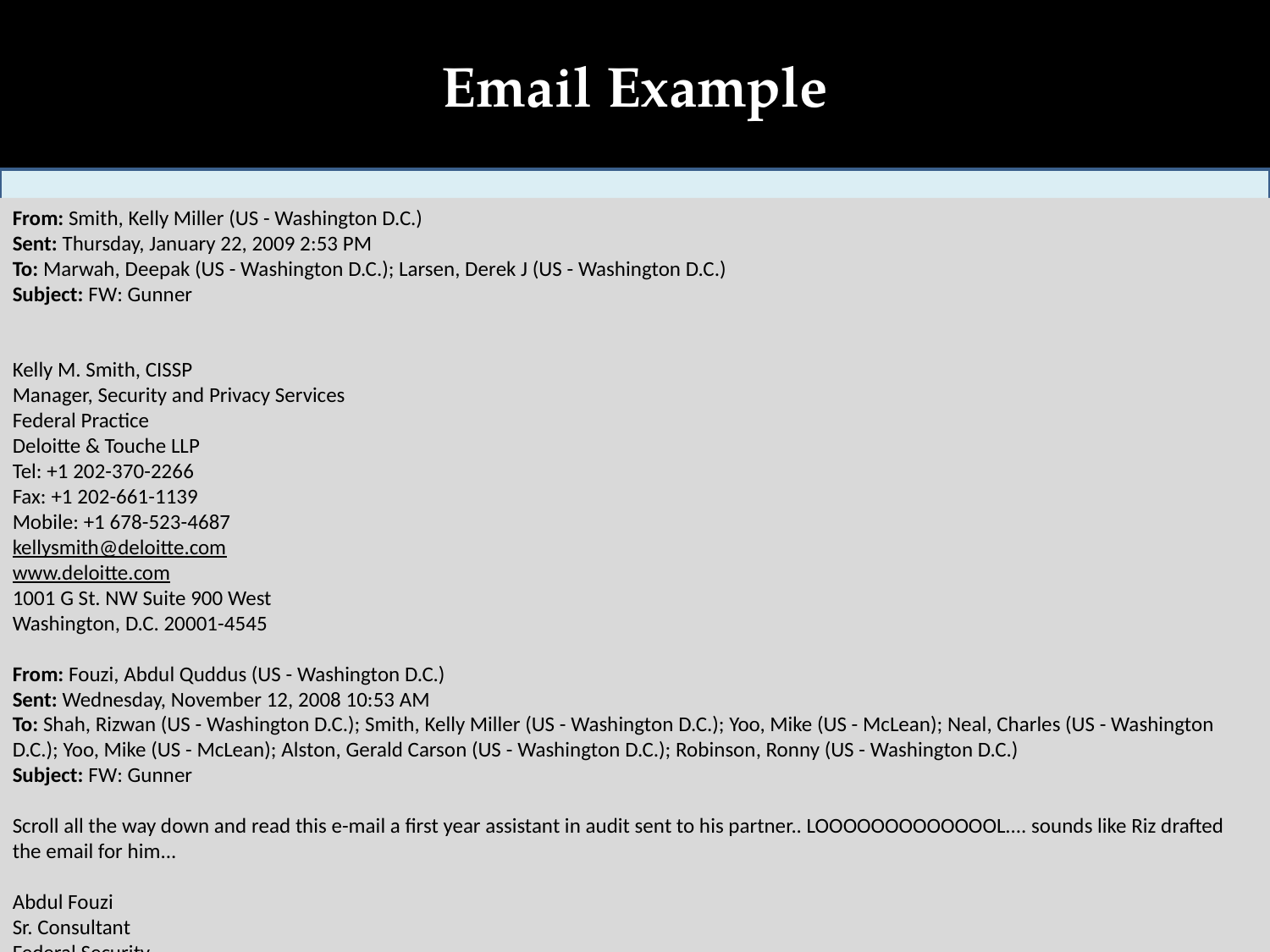

Email Example

From: Smith, Kelly Miller (US - Washington D.C.)
Sent: Thursday, January 22, 2009 2:53 PM
To: Marwah, Deepak (US - Washington D.C.); Larsen, Derek J (US - Washington D.C.)
Subject: FW: Gunner

Kelly M. Smith, CISSP
Manager, Security and Privacy Services
Federal Practice
Deloitte & Touche LLP
Tel: +1 202-370-2266
Fax: +1 202-661-1139
Mobile: +1 678-523-4687
kellysmith@deloitte.com
www.deloitte.com
1001 G St. NW Suite 900 West
Washington, D.C. 20001-4545

From: Fouzi, Abdul Quddus (US - Washington D.C.)
Sent: Wednesday, November 12, 2008 10:53 AM
To: Shah, Rizwan (US - Washington D.C.); Smith, Kelly Miller (US - Washington D.C.); Yoo, Mike (US - McLean); Neal, Charles (US - Washington D.C.); Yoo, Mike (US - McLean); Alston, Gerald Carson (US - Washington D.C.); Robinson, Ronny (US - Washington D.C.)
Subject: FW: Gunner

Scroll all the way down and read this e-mail a first year assistant in audit sent to his partner.. LOOOOOOOOOOOOOL.... sounds like Riz drafted the email for him...

Abdul Fouzi
Sr. Consultant
Federal Security
Deloitte & Touche LLP
 
Tel: +1 202 220 2942
Fax:+1 202 379 2066
afouzi@deloitte.com
www.deloitte.com

From: Sylvain, Didier M (US - Washington D.C.)
Sent: Wednesday, November 12, 2008 10:45 AM
To: Fouzi, Abdul Quddus (US - Washington D.C.)
Subject: FW: Gunner
Check the bottom...

THIS GUY

LOOOOOOOOOOOOL

Didier Sylvain
Strategy & Operations, Federal Practice
Deloitte Consulting LLP
Mobile: + 1 646 326 6422
Fax: +1 202 379 2068
dsylvain@deloitte.com

From: Cox, Jennifer (US - Washington D.C.)
Sent: Wednesday, November 12, 2008 10:29 AM
To: Sylvain, Didier M (US - Washington D.C.); Faigus, Daniel (US - Washington D.C.); Buechel, Brian Fitzwilliam (US - Washington D.C.)
Subject: FW: Gunner
Oh man. Read from the bottom.

From: Looby, Matt (US - Washington D.C.)
Sent: Tuesday, November 11, 2008 2:58 PM
To: Haffermehl, Gretchen (US - McLean); Brainard, Joshua (US - McLean); Bristow, Eric (US - Washington D.C.); Cox, Jennifer (US - Washington D.C.); Almond, Adam (US - Austin); Butt, Jeffrey (US - Washington D.C.); Narechania, Nishal (US - McLean)
Subject: FW: Gunner

ayyyyyy
Matt Looby
Strategy & Operations
Deloitte Consulting LLP
Mobile: +1 703 609 8416
From: sara.porter@accenture.com [mailto:sara.porter@accenture.com]
Sent: Tuesday, November 11, 2008 2:01 PM
To: Looby, Matt (US - Washington D.C.)
Subject: FW: Gunner

Amazing how this stuff gets around…

_______________________________________________________
Sara Porter
Accenture
Talent & Organization Performance
work:    703.947.1134
mobile:  202.903.1075
AIM:     SaraBrayDC
From: Szanyi, Claire C.
Sent: Tuesday, November 11, 2008 1:30 PM
To: Ward, Jeanne R.; Porter, Sara
Subject: FW: Gunner

This is hilarious . . .

Claire C. Szanyi
Accenture - Washington DC
Phone: (703) 947-1197
claire.c.szanyi@accenture.com
From: Jed Smith [mailto:JeSmith@NavigantConsulting.com]
Sent: Tuesday, November 11, 2008 1:19 PM
To: Szanyi, Claire C.
Subject: Fw: Gunner

Navigant Consulting, Inc.
1801 K Street, NW
Suite 500
Washington, DC  20006
202-973-3152 Direct
202-973-2401 Fax
jesmith@navigantconsulting.com
----- Forwarded by Jed Smith/NCI on 11/11/2008 01:18 PM -----
Greg Rhoads/NCI
11/11/2008 01:16 PM
To
Jed Smith/NCI@NAVIGANT
cc

Subject
Fw: Gunner

I'll make sure to write an email like this to you when you are MD.
___________________________________
Greg Rhoads
Navigant Consulting, Inc.
1801 K Street, NW Suite 500
Washington, DC 20006
Direct: 202.481.7541
greg.rhoads@navigantconsulting.com
----- Forwarded by Greg Rhoads/NCI on 11/11/2008 01:16 PM -----
Sam Alnouri
11/11/2008 12:58 PM
Consultant
Litigation & Investigation
Washington DC
To
Greg Rhoads/NCI@NAVIGANT, Adam Scheve/NCI@NAVIGANT, Jason Nadeau/NCI@NAVIGANT
cc

Subject
Gunner

Sam Alnouri
Navigant Consulting, Inc.
sam.alnouri@navigantconsulting.com
----- Forwarded by Sam Alnouri/NCI on 11/11/2008 12:57 PM -----
Chris Stratton
11/11/2008 12:52 PM
Consultant
Litigation & Investigation
Washington DC
To
Sam Alnouri/NCI@NAVIGANT
cc

Subject
Fw: haha

----- Forwarded by Chris Stratton/NCI on 11/11/2008 12:52 PM -----
Chris Folckemmer
11/11/2008 12:21 PM
To
Eleanor Boyce/NCI@NAVIGANT, Matthew Hartley/NCI@NAVIGANT, Chris Stratton/NCI@NAVIGANT, Matt Ryan/NCI@NAVIGANT
Cc

Subject
Fw: haha

Chris Folckemmer
Navigant Consulting, Inc.
1801 K Street, NW,  Suite 500
Washington, DC 20006
(202) 973-4508
_____________________________________________
This e-mail may contain information that is confidential
and/or subject to attorney-client privilege.  If you are not
the intended recipient, delete this e-mail and any
attachments and notify sender immediately.
----- Forwarded by Chris Folckemmer/NCI on 11/11/2008 12:20 PM -----
"Margaret Shea" <margaret.shea@gmail.com>
11/11/2008 12:13 PM
To
"Paul Brooks" <pbrooks@navigantconsulting.com>, ssamuel@navigantconsulting.com, amessmer@navigantconsulting.com, Suedy <suedyt@gmail.com>, cfolckemmer@navigantconsulting.com, sworthington@navigantconsulting.com
cc

Subject
Fwd: haha

 
---------- Forwarded message ----------
From: Scott Peoples <scottpeoples@gmail.com>
Date: Tue, Nov 11, 2008 at 12:03 PM
Subject: Fwd: haha
To: Margaret Shea <margaret.shea@gmail.com>
speaking about someone being too excited for their job....
---------- Forwarded message ----------
From: ndotkrame <nathaniel.kramer@gmail.com>
Date: Mon, Nov 10, 2008 at 1:11 PM
Subject: Fwd: haha
To: "blance616@gmail.com" <blance616@gmail.com>, scottpeoples+whoaaaapeoplessssss@gmail.com
---------- Forwarded message ----------
From: Chris Brophy <christopher.f.brophy@gmail.com>
Date: Fri, Nov 7, 2008 at 10:26 AM
Subject: Fwd: haha
To: kbartucci@gmail.com, Tony Boccamazzo <anthony.boccamazzo@gmail.com>, Jenna Mangion <mangion2@gmail.com>, Gavin Tully <Gavin.tully@tycotelecom.com>, Chris Quinn <Christopher.quinn@pw.utc.com>, Ryan Schultz <ryansschultz@gmail.com>, Daniel Combatti <daniel.combatti@gmail.com>, Kramer <nathaniel.kramer@gmail.com>, Carrie Symington <carrie.symington@gmail.com>
This e-mail has now been between most of big four, and anywhere from NYC to Charlotte, Philly, and Georgia.  Scroll to bottom to read.
Poor kid.
 
----- Forwarded by Christopher F Brophy/US/TLS/PwC on 11/07/2008 10:14 AM -----
Rey Martin Osma/US/TLS/PwC
11/06/2008 04:33 PM
"Reply to All" is Disabled

To
Stephanie Lin/US/TLS/PwC@Americas-US, Scott Aronsky/US/TLS/PwC@Americas-US, Mary C Meehan/US/TLS/PwC@Americas-US, Shehzad U Ansari/US/TLS/PwC@Americas-US, Lisa M Damiani/US/TLS/PwC@Americas-US, Miao Yee Chen/US/TLS/PwC@Americas-US, Shu Chen/US/TLS/PwC@Americas-US, Yi Wang/US/TLS/PwC@Americas-US, Rajwinder Sanghera/US/TLS/PwC@Americas-US, Christopher F Brophy/US/TLS/PwC@Americas-US, Janet Lin/US/TLS/PwC@Americas-US, Armintas Sinkevicius/US/TLS/PwC@Americas-US, Wingate M Wellington/US/TLS/PwC@Americas-US, Chunny Sethi/US/TLS/PwC@Americas-US, Jason A Thomas/US/TLS/PwC@Americas-US
cc

Subject
Fw: haha
It's more funny considering how far this thing as gotten than the actual original email itself... just a warning.
____________________________________________________________________________________________________________________________________
Rey Martin Osma | Banking Capital Markets - Tax | PricewaterhouseCoopers | Telephone: +1 646 471 4164 | Facsimile: +1 813 375 8486 | rey.martin.osma@us.pwc.com
----- Forwarded by Rey Martin Osma/US/TLS/PwC on 11/06/2008 04:31 PM -----
11/06/2008 04:12 PM
"Reply to All" is Disabled

To
Rey Martin Osma/US/TLS/PwC@Americas-US, Ellyn M Ultz/US/ABAS/PwC@Americas-US, Michael J Slagus/US/ABAS/PwC@Americas-US
cc

Subject
Fw: haha
So this Deloitte first year has not only managed to make himself the laughing stock of his office, but ours as well. If you look at the send/receive info in all the emails, this thing has bounced around between Deloitte and PwC offices in NYC, Jersey, Philly, and Stamford to every staff level from associate to partner. I think I know half the PwC people I've seen cc'ed on this thread....Poor kid. Scroll all the way down for the original e-mail.
_______________________________________________________________________________________________________________________
| PricewaterhouseCoopers | Telephone: +1 646 471 8509 | Facsimile: +1 813 741 6081 | suzanne.m.marsalisi@us.pwc.com
----- Forwarded by Suzanne M Marsalisi/US/ABAS/PwC on 11/06/2008 04:06 PM -----
Nadeea R Zakaria/US/ABAS/PwC
11/06/2008 03:55 PM
"Reply to All" is Disabled

To
Suzanne M Marsalisi/US/ABAS/PwC@Americas-US
cc

Subject
Fw: hahaha
----- Forwarded by Nadeea R Zakaria/US/ABAS/PwC on 11/06/2008 03:55 PM -----
Larry Chang/US/ABAS/PwC
11/06/2008 03:39 PM
646.471.5919
New York, NY
US
"Reply to All" is Disabled

To
Adam Wiater/US/ABAS/PwC@Americas-US, Alexandra D Maier/US/ABAS/PwC@Americas-US, Ben Lowy/US/ABAS/PwC@Americas-US, Brittani Spry/US/ABAS/PwC@Americas-US, Chava N Lustig/US/ABAS/PwC@Americas-US, Colby Mynard/US/ABAS/PwC@Americas-US, Daniel M Krausz/US/ABAS/PwC@Americas-US, Daniel S Yarbrough/US/ABAS/PwC@Americas-US, Eric L Solomon/US/ABAS/PwC@Americas-US, George A Goodwin/US/ABAS/PwC@Americas-US, Jacob R Newman/US/ABAS/PwC@Americas-US, Jay H Guttmann/US/ABAS/PwC@Americas-US, Joseph D Schwarz/US/ABAS/PwC@Americas-US, Joseph J Sammarco/US/ABAS/PwC@Americas-US, Joshua Z Rozenberg/US/ABAS/PwC@Americas-US, Kathryn G Mann/US/ABAS/PwC@Americas-US, Marlynka Dorimain-Pierre/US/ABAS/PwC@Americas-US, Moira O'Connor/US/ABAS/PwC@Americas-US, Naama T Levin/US/ABAS/PwC@Americas-US, Nadeea R Zakaria/US/ABAS/PwC@Americas-US, Nishad Ladha/US/ABAS/PwC@Americas-US, Robert J Narvaez/US/ABAS/PwC@Americas-US, Shawna D McCalla/US/ABAS/PwC@Americas-US, Tristen P Mosler/US/ABAS/PwC@Americas-US, Victoria J Pellegrino/US/ABAS/PwC@Americas-US
cc
Shareen Yew/US/ABAS/PwC@Americas-US, Ari Herman/US/ABAS/PwC@Americas-US, Jo English/US/ABAS/PwC@Americas-US
Subject
Fw: hahaha
little afternoon humor to brighten your day.  i hope none of you have sent an email like this to your partner.  if so, not only our firm will get it, but another firm as well.  also.....did you guys spell pricewaterhousecoopers correctly in your email signature, cause he didnt spell "touche" correctly
Larry Chang • Assurance
PricewaterhouseCoopers LLP • 300 Madison Avenue • New York, NY 10017
• Direct Dial 646.471.5919 • Direct Fax 813.741.5489 • MBIA Inc 914.765.3267  *larry.chang@us.pwc.com
----- Forwarded by Larry Chang/US/ABAS/PwC on 11/06/2008 03:26 PM -----
Christopher Filiaggi/US/ABAS/PwC
11/06/2008 02:27 PM
New York, New York
US
"Reply to All" is Disabled

To
Matthew Q Leis/US/ABAS/PwC@Americas-US, Jessica L Acquard/US/ABAS/PwC@Americas-US, John Hernandez/US/ABAS/PwC@Americas-US, David B Chan/US/ABAS/PwC@Americas-US, Larry Chang/US/ABAS/PwC@Americas-US
cc

Subject
Fw: hahaha
Pure comedy.  read from the bottom.
__________________________________________________________________________________________________________________________________
Christopher Filiaggi | Assurance | PricewaterhouseCoopers | Telephone: +1 646 471 0145 | Facsimile: +1 813 375 4813 | christopher.filiaggi@us.pwc.com
Print less, think more.
----- Forwarded by Christopher Filiaggi/US/ABAS/PwC on 11/06/2008 02:26 PM -----
"Ryan, Jason (US - Princeton)" <jasryan@deloitte.com>
11/06/2008 02:20 PM
"Reply to All" is Disabled

To
Christopher Filiaggi/US/ABAS/PwC@Americas-US
cc

Subject
FW: hahaha
Take a look at what a 1st year sent to a partner
From: Kent, Kevin James (US - Princeton)
Sent: Thursday, November 06, 2008 2:06 PM
To: Ryan, Jason (US - Princeton); Kowalski, Krzysztof (US - Princeton); VanDenBerg, Gus (US - Parsippany); Campos, Jon (US - Parsippany)
Subject: FW: hahaha
 
 
 
From: Longe, Gabi (US - Parsippany)
Sent: Thursday, November 06, 2008 2:01 PM
To: Walthrust, Alexandria (US - New York); Shah, Amar A (US - Parsippany); Rosikiewicz, Daniel (US - Parsippany); Saul, David (US - Parsippany); Almonte, Ernie (US - Parsippany); Jacobs, Julian (US - Parsippany); Freketic, Katie (US - Boston); McVey, Kerry (US - Parsippany); Kent, Kevin James (US - Princeton); Van demark, Kevin Scot (US - Parsippany); Fageyinbo, Olayinka (US - New York)
Subject: FW: hahaha
 
Scroll Down
 
Akhigbe Gabi Longe
Audit Assistant
Deloitte & Touche LLP
Tel: +1 (973) 602-5927
Fax: +1 (973) 695-9807
Mobile: + 1 (908) 249-2929
glonge@deloitte.com
www.deloitte.com
100 Kimball Drive
Parsippany, NJ 07054-0319
P Please consider the environment before printing.
 
From: Lewis, Claudine N (US - Parsippany)
Sent: Thursday, November 06, 2008 1:52 PM
To: Bishop, Daniel Peter (US - New York); Crooks, Dwight Ricardo (US - New York); Longe, Gabi (US - Parsippany); Grant, Jheanelle Tiffany (US - Parsippany); Tin, Adriana (US - Parsippany); Foster, Rachel A (US - Parsippany); Bongermino, Erica (US - Princeton)
Subject: FW: hahaha
 
 
 
Claudine Lewis
Audit Assistant
Deloitte & Touche LLP
Tel: + 1 973-602-6465
Fax: + 1 973-451-4662
clewis@deloitte.com
www.deloitte.com
100 Kimball Drive
Parsippany, NJ 07054
P Please consider the environment before printing.
 
From: Warbrick, Samuel Peter (US - Parsippany)
Sent: Thursday, November 06, 2008 1:00 PM
To: Tabachnik, Anna (US - Parsippany); Montanaro, Alexis Nicole (US - Parsippany); Hall, Nicole Rose (US - Parsippany); Polifroni, Laura (US - Parsippany); Foster, Rachel A (US - Parsippany); Fleming, Christopher Steven (US - Parsippany); Schlachter, Jr., Anthony (US - Parsippany); Lupinski, Joseph (US - Parsippany); Liao, Kefan (US - Parsippany); Manhede, Joseph (US - Parsippany); Lewis, Claudine N (US - Parsippany); Man, Kevin (US - Parsippany)
Subject: FW: hahaha
 
 
 
 
From: Kegler, Colleen E (US - Parsippany)
Sent: Thursday, November 06, 2008 11:25 AM
To: Yacovelli, Michael (US - Parsippany); Warbrick, Samuel Peter (US - Parsippany); Bonatti, Massimo (US - Parsippany)
Subject: FW: hahaha
 
 
 
From: Benson, Eric (US - Boston)
Sent: Thursday, November 06, 2008 10:46 AM
To: Yorra, Joshua Adam (US - Boston); Bearfield, Gillian Ross (US - Boston); Kegler, Colleen E (US - Parsippany)
Subject: FW: hahaha
 
Scroll all the way to the bottom.
 
From: Banoey, Dianne Andogan (US - Boston)
Sent: Thursday, November 06, 2008 10:33 AM
To: Gabrielsen, Daniel Robert (US - Boston)
Subject: FW: hahaha
 
Never, ever do this.
 
Dianne A. Banoey
Assurance and Enterprise Risk Services
Deloitte & Touche LLP  
Tel:  (617) 437 2034
Fax:  (617) 437 4034
dbanoey@deloitte.com
From: Anderson, Jill (US - Boston)
Sent: Thursday, November 06, 2008 10:28 AM
To: Hua, Jonathan Y (US - Boston); Foynes, Tiffany Marie (US - Boston); D'errico, Leah Marie (US - Boston); Rave-Indranathan, Mathi (US - Boston); Lin, David Pei (US - Boston); Francois, Erwin Simon (US - Boston); Banoey, Dianne Andogan (US - Boston); Colleran, Andrew (US - Boston)
Subject: FW: hahaha
 
Feel free to forward this to anyone I missed. …I thought this was funny and that you might enjoy it
 
From: Seskevich, Michael Richard (US - Boston)
Sent: Thursday, November 06, 2008 10:11 AM
To: Novack, Christopher (US - Boston); Quest, Gwendolyn Aurora (US - Boston); Ryan, Alexander (US - Boston); Schleker, Kate Elaine (US - Boston); Stone, Paul (US - Boston); Ames, Laura Beard (US - Boston); Butler, Brendan James (US - Boston); Anderson, Jill (US - Boston); Coveney, Katherine Ashley (US - Boston); Polcha, Claire (US - New York); Scarano, Michele Dawn (US - New York); Dorsa, Christina Marie (US - Jericho); Scott, Thomas E (US - Miami); Rotmil, Lauren Elizabeth (US - Boca Raton); Goncalves, Joseph Michael (US - Boston); Gionfriddo, Lauren Hope (US - Boston); Rielly, Elizabeth Mary (US - Boston); Linehan, Katie Elizabeth (US - Boston); Yun, Stephanie (US - Boston); Blum, Hilary Gail (US - New York); McCarthy, Katelyn Lee (US - Boston); Wells, Jessica Robin (US - Boston); Correa, Taimyra (US - Hartford); Arnold, Elizabeth ANN (US - Boston); Dacey, Elizabeth ANNE (US - New York); Dayton, Katie (US - Boston); Drake, Chad Michael (US - Boston); Harrison, Kristin (US - Boston); Merola, Jennifer (US - Boston); Zoon, Melissa (US - Boston); Stamuli, Gina (US - Philadelphia); Gill, Katie (US - Boston); Lilly, Emily (US - Boston); McKinnon, John (US - Boston); Cronin, Taylor Duryee (US - Boston); Hampf, Heather M (US - Boston); Lu, Jingsheng (US - Boston); Lafleur, Ann (US - Boston); Thackeray, Jonathan (US - Boston)
Subject: FW: hahaha
 
You really can't make this stuff up.  I guess the firstyears down in NY are really fired up to audit.  I'm sure we've all felt the same at some point….right?
 
Scroll all the way down.
 
Weekend is almost hear, hope your week is going well.
 
Michael Seskevich
Audit and Enterprise Risk Services
Deloitte & Touche LLP
Direct: +1 617 437 3095
Main: +1 617 437 2000
Fax: +1 617 437 5095
miseskevich@deloitte.com
www.deloitte.com
200 Berkeley Street
Boston, MA 02116
United States
P Please consider the environment before printing.
 
From: Murray, Rachel S. (US - New York)
Sent: Thursday, November 06, 2008 10:02 AM
To: Seskevich, Michael Richard (US - Boston); Bhalla, Ankur (US - McLean); Patel, Rishi Narendra (US - Charlotte); Southerland, Blair (US - Charlotte); Peters, Drew JAMES (US - Raleigh); Hicks, Aaron Ray (US - Cincinnati)
Subject: FW: hahaha
 
Scroll all the way down.
 
Rachel Murray | Deloitte & Touche LLP
Two World Financial Center | New York, NY 10281 | Deloitte: 212.436.7192 | Merrill: 212.449.5714 | Fax: 212.653.6589 | racmurray@deloitte.com
P Please consider the environment before printing.
 
From: Torres, Daniel Jonathan (US - New York)
Sent: Thursday, November 06, 2008 9:54 AM
To: DiMaggio, Benedetta (US - New York); Davies, Adam (NYC) (US - New York); Murray, Rachel S. (US - New York); Simon, Delfina (US - New York); Godevas, Ioannis (US - New York); Kolnick, Shaun (US - New York); Gannon, Caitlin (US - New York); Galvez, Maryrose Lopez (US - New York); Shvartsberg, Julia (US - New York); Finnegan, Brian Patrick (US - New York); Ma, Shih-Ting (Maggie) (US - New York); Marketakis, Dolly V (US - New York); Mcgann, Sean Michael (US - New York)
Subject: FW: hahaha
 
To the first yrs…never ever do this!!! Great!!!
 
Daniel Torres
Deloitte & Touche LLP
Tel:  (212) 436-4022
Fax: (212) 653-5207
dantorres@deloitte.com
www.deloitte.com
2 World Financial Center
New York, NY 10281
United States of America
From: Collura, Stacey (US - Parsippany)
Sent: Thursday, November 06, 2008 9:41 AM
To: Arbia, David (US - New York); Cox, Bernadette (US - Parsippany); Fulton, Dana (US - Parsippany); STanenbaum@friedmanllp.com; Lucas, Blaise; Gross, Jennifer (US - Parsippany); Oster, Rachel (US - New York); Bruschi, Kristen [CPCUS]; Poll, Stephanie (US - Parsippany); Carpenter, Harry (US - Parsippany); Visweshwar, Nalini Lavanya (US - New York); Berardino, Allison T (US - New York); Fraschilla, Jennifer (US - New York); Shaker, Jennifer (US - New York); Torres, Daniel Jonathan (US - New York); Gannon, Caitlin (US - New York); Paladino, Sarah (US - New York)
Subject: RE: hahaha
 
Or analogous to riding waves
 
From: Arbia, David (US - New York)
Sent: Thursday, November 06, 2008 9:39 AM
To: Cox, Bernadette (US - Parsippany); Fulton, Dana (US - Parsippany); STanenbaum@friedmanllp.com; Lucas, Blaise; Gross, Jennifer (US - Parsippany); Oster, Rachel (US - New York); Bruschi, Kristen [CPCUS]; Poll, Stephanie (US - Parsippany); Collura, Stacey (US - Parsippany); Carpenter, Harry (US - Parsippany); Visweshwar, Nalini Lavanya (US - New York); Berardino, Allison T (US - New York); Fraschilla, Jennifer (US - New York); Shaker, Jennifer (US - New York); Torres, Daniel Jonathan (US - New York); Gannon, Caitlin (US - New York); Paladino, Sarah (US - New York)
Subject: FW: hahaha
 
Might as well keep on passing it along.  Eventually it will get to someone who knows him.  I've never thought of the information as "surging out of the projectors".  
 
David J. Arbia
Telephone:  (212) 436-2302
Fax: (212) 653-6225
 
From: Sultzer, Kyle (US - New York)
Sent: Thursday, November 06, 2008 9:32 AM
To: Arbia, David (US - New York); Chan, Irene C. (US - New York)
Subject: FW: hahaha
 
Hilarious…you have to admire his shout out to Freddy!
 
From: Banes, Daniel CLAY (US - New York)
Sent: Thursday, November 06, 2008 9:27 AM
To: Sultzer, Kyle (US - New York); Maldonado, Amanda (US - New York); Dange, Saylee (US - New York)
Subject: FW: hahaha
 
 
 
Daniel C Banes
Audit Senior Assistant
Deloitte & Touche LLP
Tel: 212-436-6044
Fax: 212-653-6422
dabanes@deloitte.com
www.deloitte.com
2 World Financial Cntr
New York, NY 10281-1414
 
 
From: Haag, Brendan (US - New York)
Sent: Thursday, November 06, 2008 9:21 AM
To: Gosalia, Milee (US - New York); Homan, Katie (US - New York); Polcha, Claire (US - New York); Cataldo, Christina MARIA (US - New York); Gelley, Scott Adam (US - New York); Luft, Nicole (US - New York); Block, Matthew (US - New York); Ben-Shlomo, Aylon (US - New York); Villani, Nicola (US - Parsippany); Dacey, Elizabeth ANNE (US - New York); Banes, Daniel CLAY (US - New York); Fox, Alexis (US - New York)
Subject: RE: hahaha
 
You gotta give that kids mad props for putting it out there, I'm sure he didn't expect all of the New York office to see it one day
 
 
Brendan R. Haag
Client: +1 212 449 5786
Tel: +1 212 436 7863
 
From: Gosalia, Milee (US - New York)
Sent: Thursday, November 06, 2008 9:14 AM
To: Homan, Katie (US - New York); Polcha, Claire (US - New York); Cataldo, Christina MARIA (US - New York); Gelley, Scott Adam (US - New York); Haag, Brendan (US - New York); Luft, Nicole (US - New York); Block, Matthew (US - New York); Ben-Shlomo, Aylon (US - New York); Villani, Nicola (US - Parsippany); Dacey, Elizabeth ANNE (US - New York); Banes, Daniel CLAY (US - New York); Fox, Alexis (US - New York)
Subject: FW: hahaha
 
 
 
From: Mautz, Rich (US - New York)
Sent: Thursday, November 06, 2008 8:52 AM
To: Gosalia, Milee (US - New York); Grushko, Dimitry (US - New York)
Subject: FW: hahaha
 
 
 
Richard D. Mautz III
Audit Assistant
Financial Services Industry
Deloitte & Touche LLP
Direct: +1 646 563 0171
Fax: +1 516 918 8256
Mobile: + 1 917 658 8155
rmautz@deloitte.com
www.deloitte.com
2 World Financial Center
New York, NY 10281
United States
P Please consider the environment before printing.
 
 
From: McKeown, Kevin (US - Charlotte)
Sent: Thursday, November 06, 2008 8:43 AM
To: Gorayeb, Danelle Leanne (US - New York); Mautz, Rich (US - New York)
Subject: FW: hahaha
 
Do either of you know this kid?
 
From:. (US - Charlotte)
Sent: Thursday, November 06, 2008 8:39 AM
To: Walker, Tim (US - Charlotte); McKeown, Kevin (US - Charlotte); McCallen, Sean Griffith (US - Charlotte)
Subject: FW: hahaha
 
 
Let this be words of advice as you continue on during your first year.  DO NOT act like this DB.  Ever.  Especially not during this first year.
From: Loomis, Emily Mae (US - Philadelphia)
Sent: Wednesday, November 05, 2008 4:14 PM
To: Cole, Adam (US - Philadelphia); Earnshaw, Timothy John (US - Philadelphia); Nick, Jeffrey Thomas (US - Philadelphia); Hall, William F. (US - Philadelphia); Gracia, Drew (US - Philadelphia)
Subject: FW: hahaha
 
OMG.  This is hilarious.  Its am email from a first year to a partner in NY…
 
From: Ham, Arthur Dongyoon (US - Philadelphia)
Sent: Wednesday, November 05, 2008 4:12 PM
To: Loomis, Emily Mae (US - Philadelphia); Berran, Aileen (US - Philadelphia)
Subject: FW: hahaha
 
 
 
From: Yun, Chinho (US - Philadelphia)
Sent: Wednesday, November 05, 2008 10:33 AM
To: Ham, Arthur Dongyoon (US - Philadelphia); Lee, Becky (US - Philadelphia); Ling, Ching (US - Philadelphia)
Subject: FW: hahaha
 
First years these days….
 
 
From: Judge, Jenny (US - Philadelphia)
Sent: Wednesday, November 05, 2008 10:19 AM
To: Yun, Chinho (US - Philadelphia)
Subject: FW: hahaha
 
 
 
From: Kehrer, Jennifer Christina (US - Stamford)
Sent: Monday, October 06, 2008 1:29 PM
To: Judge, Jenny (US - Philadelphia); Sean Mello
Subject: FW: hahaha
 
I thought you guys might enjoy this. It is from a first year, to a partner, on the third day of work. Please notice how he spells Touche wrong in his signature.
 
From: Carpenter, Callie Lynn (US - Stamford)
Sent: Monday, October 06, 2008 1:24 PM
To: Kehrer, Jennifer Christina (US - Stamford)
Subject: FW: hahaha
 
 
 
From: Drach, Kristin Elizabeth (US - New York)
Sent: Tuesday, September 30, 2008 5:37 PM
To: Wyszkowski, Tiffany Ann (US - Stamford); Carpenter, Callie Lynn (US - Stamford)
Subject: hahaha

END